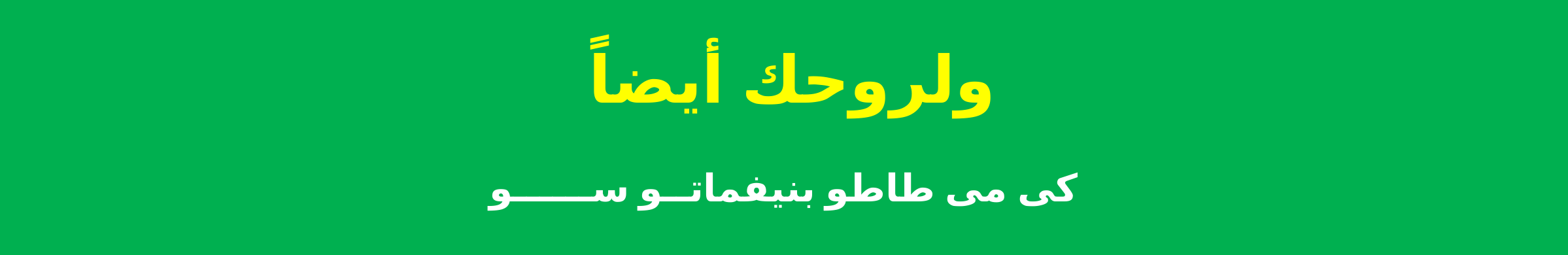

ولروحك أيضاً
كى مى طاطو بنيفماتــو ســــــو